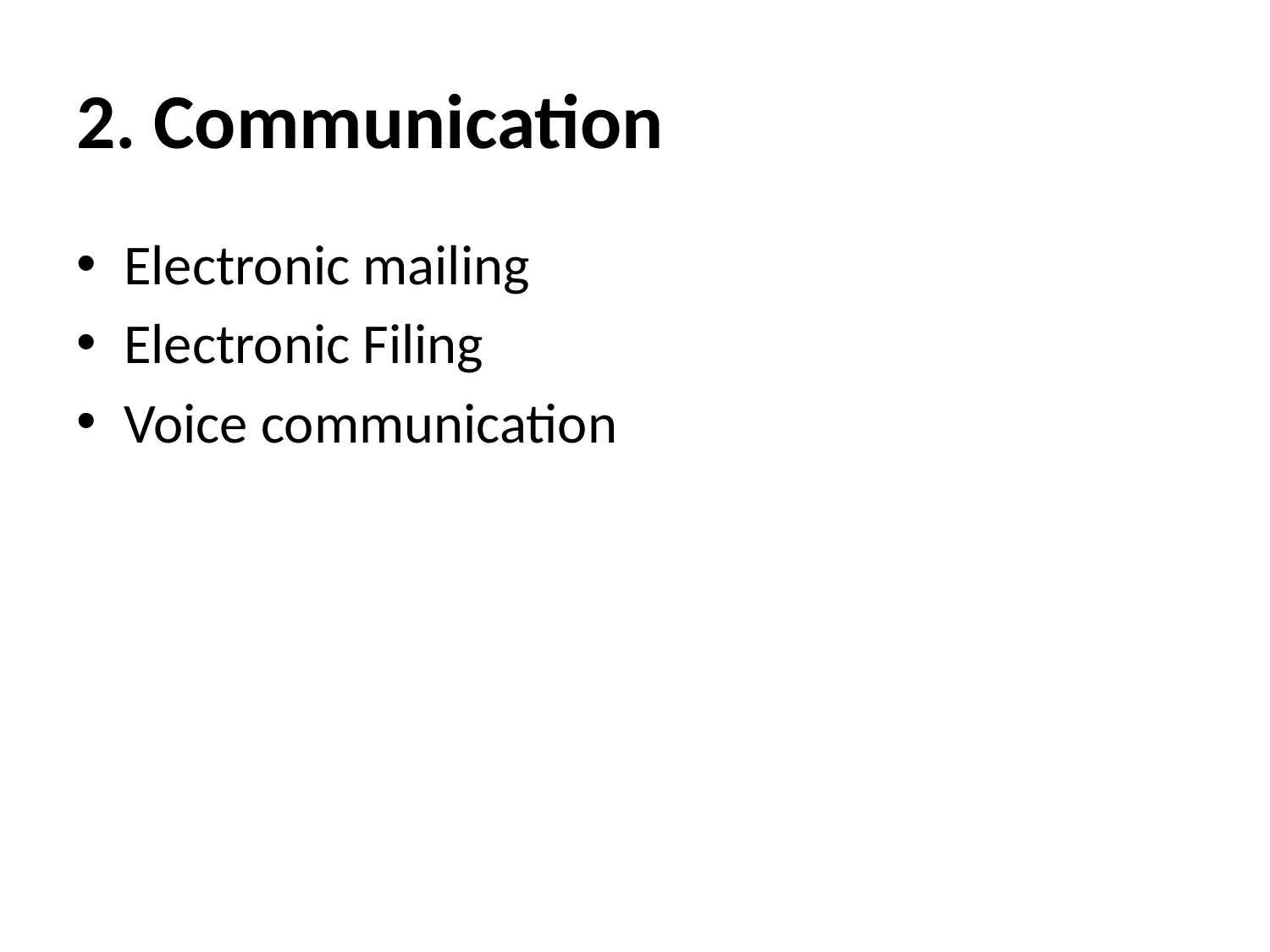

# 2. Communication
Electronic mailing
Electronic Filing
Voice communication

39